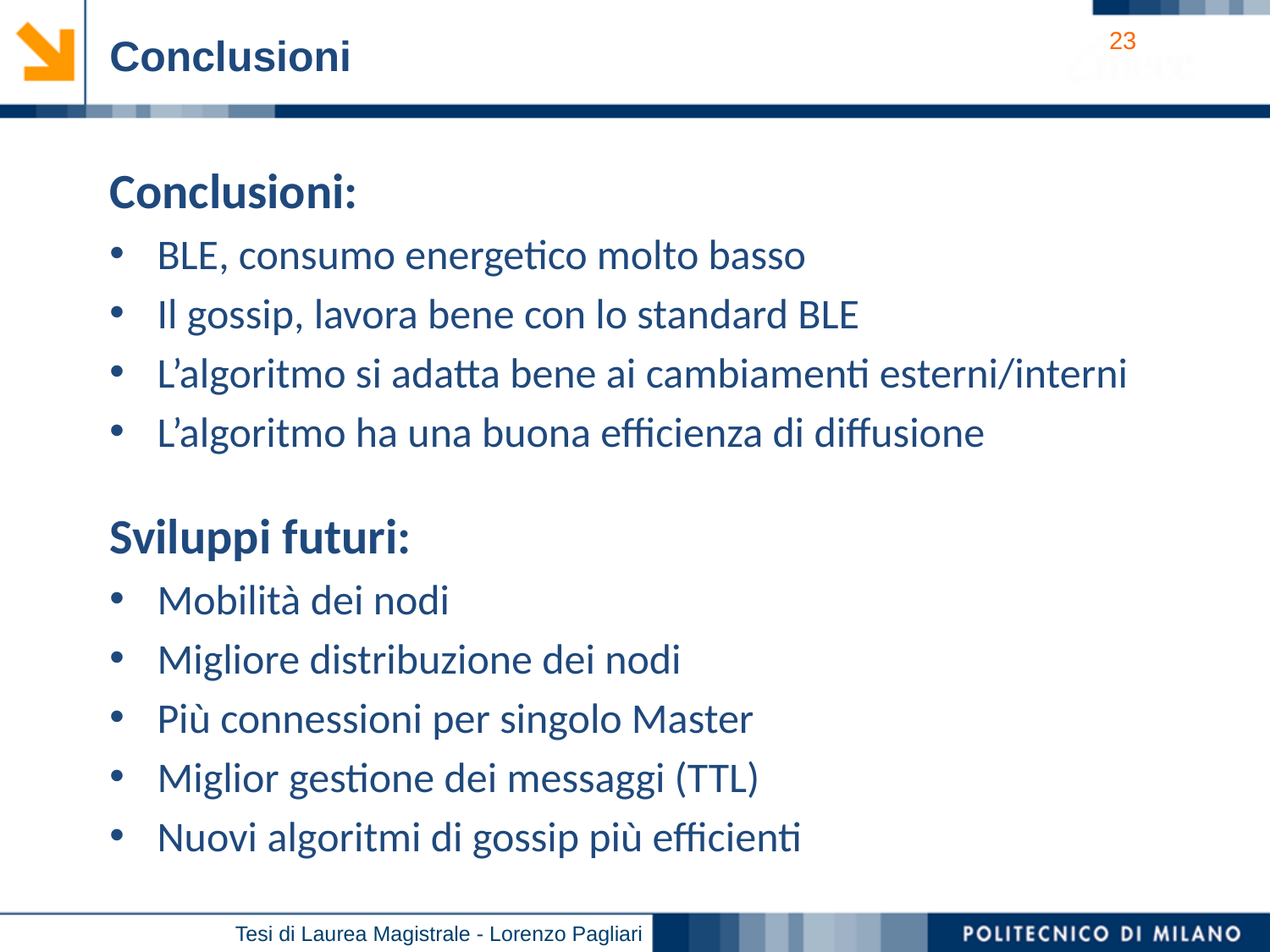

Conclusioni
Conclusioni:
BLE, consumo energetico molto basso
Il gossip, lavora bene con lo standard BLE
L’algoritmo si adatta bene ai cambiamenti esterni/interni
L’algoritmo ha una buona efficienza di diffusione

Sviluppi futuri:
Mobilità dei nodi
Migliore distribuzione dei nodi
Più connessioni per singolo Master
Miglior gestione dei messaggi (TTL)
Nuovi algoritmi di gossip più efficienti